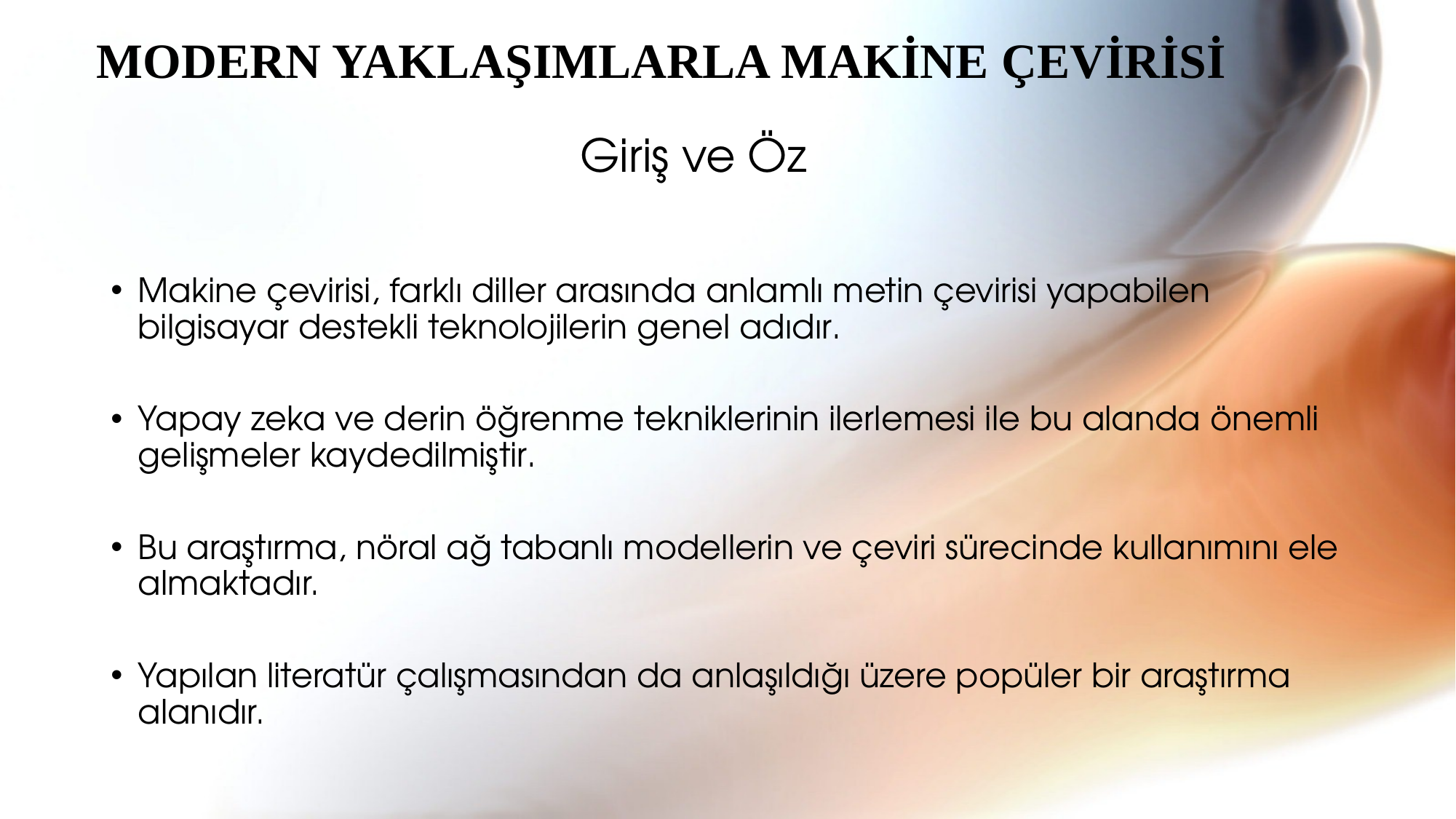

MODERN YAKLAŞIMLARLA MAKİNE ÇEVİRİSİ

# Giriş ve Öz

Makine çevirisi, farklı diller arasında anlamlı metin çevirisi yapabilen bilgisayar destekli teknolojilerin genel adıdır.

Yapay zeka ve derin öğrenme tekniklerinin ilerlemesi ile bu alanda önemli gelişmeler kaydedilmiştir.

Bu araştırma, nöral ağ tabanlı modellerin ve çeviri sürecinde kullanımını ele almaktadır.

Yapılan literatür çalışmasından da anlaşıldığı üzere popüler bir araştırma alanıdır.